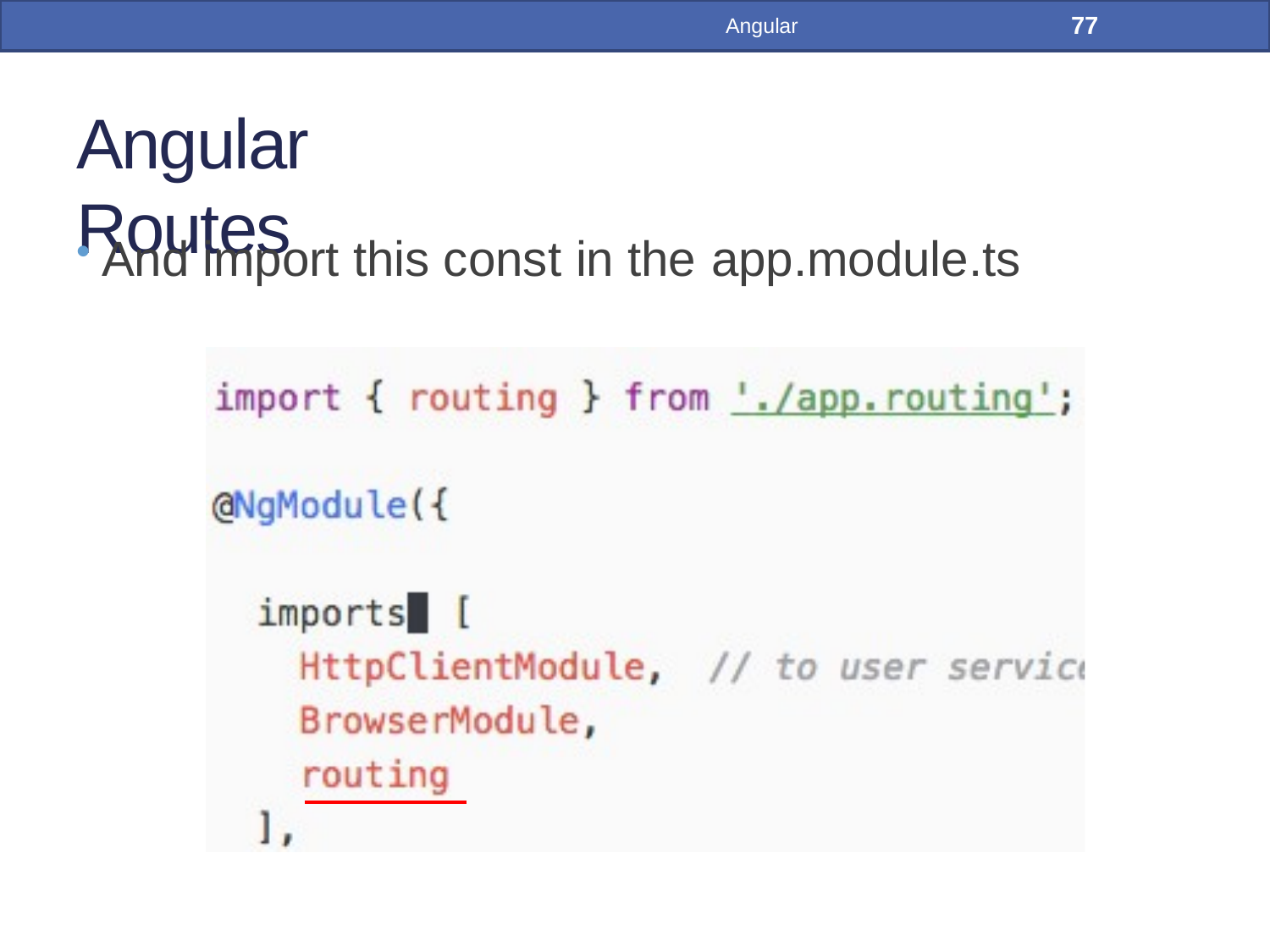

77
Angular
# Angular Routes
And import this const in the app.module.ts